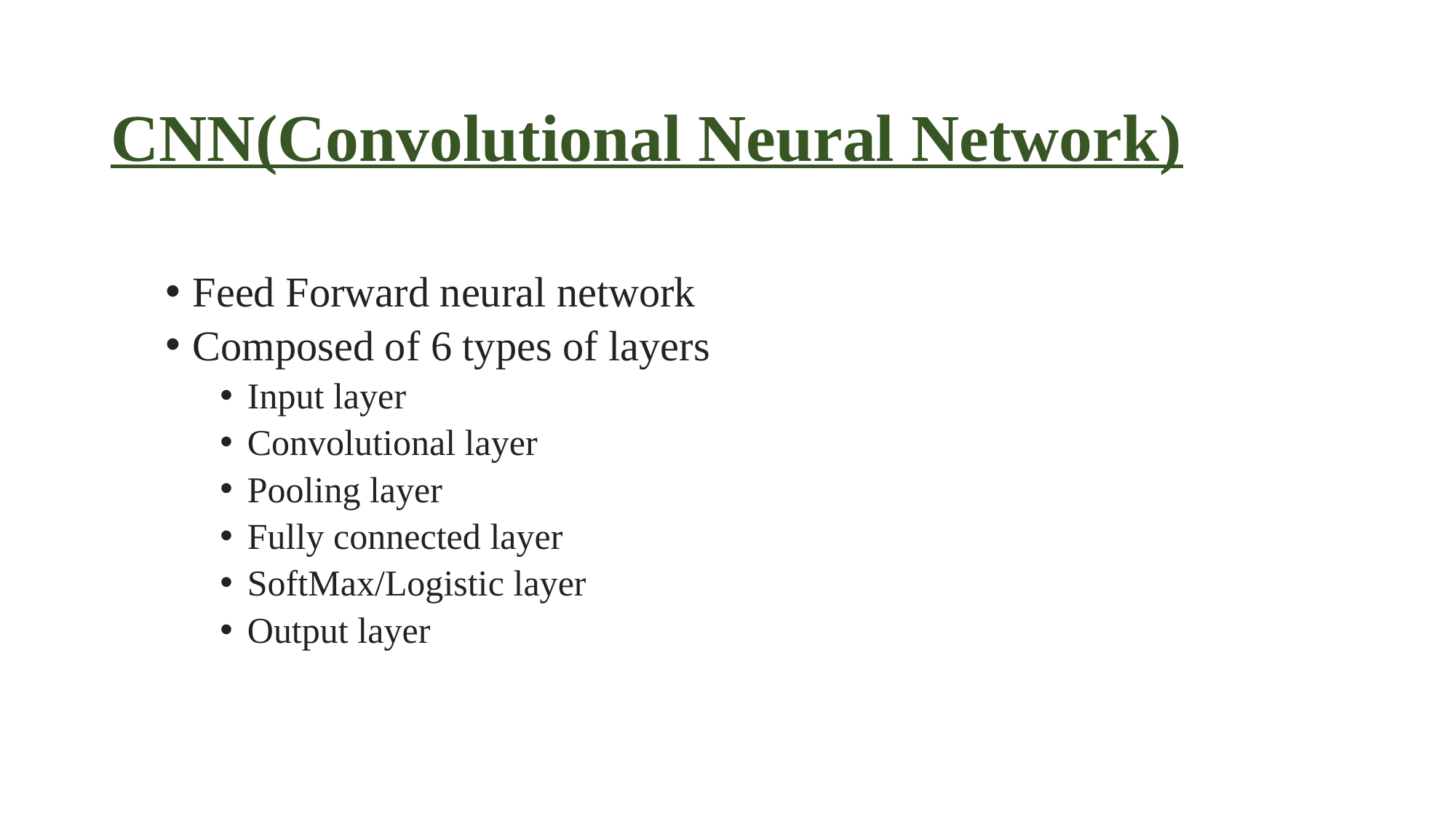

CNN(Convolutional Neural Network)

Feed Forward neural network
Composed of 6 types of layers
Input layer
Convolutional layer
Pooling layer
Fully connected layer
SoftMax/Logistic layer
Output layer